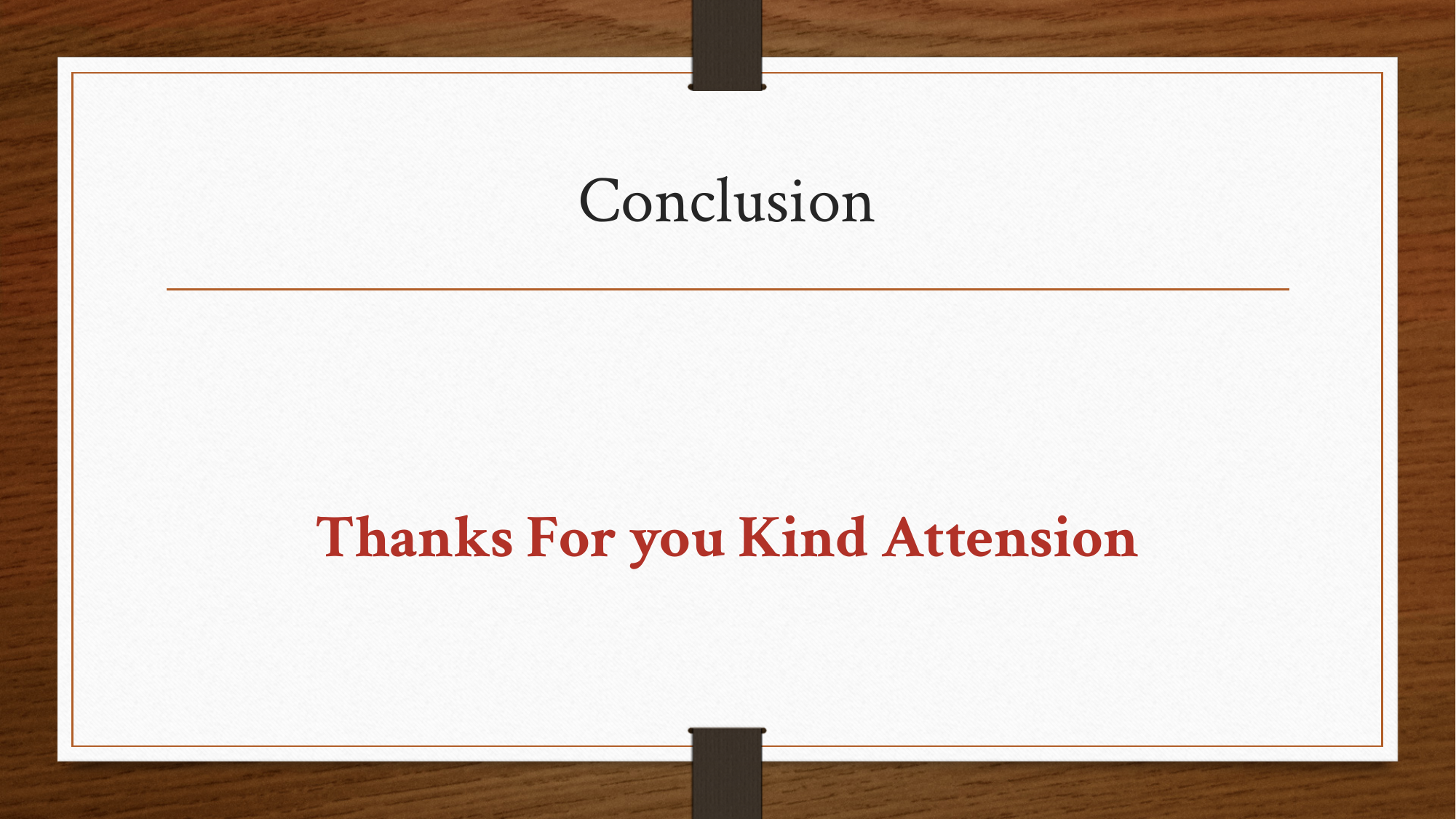

# Conclusion

Thanks For you Kind Attension